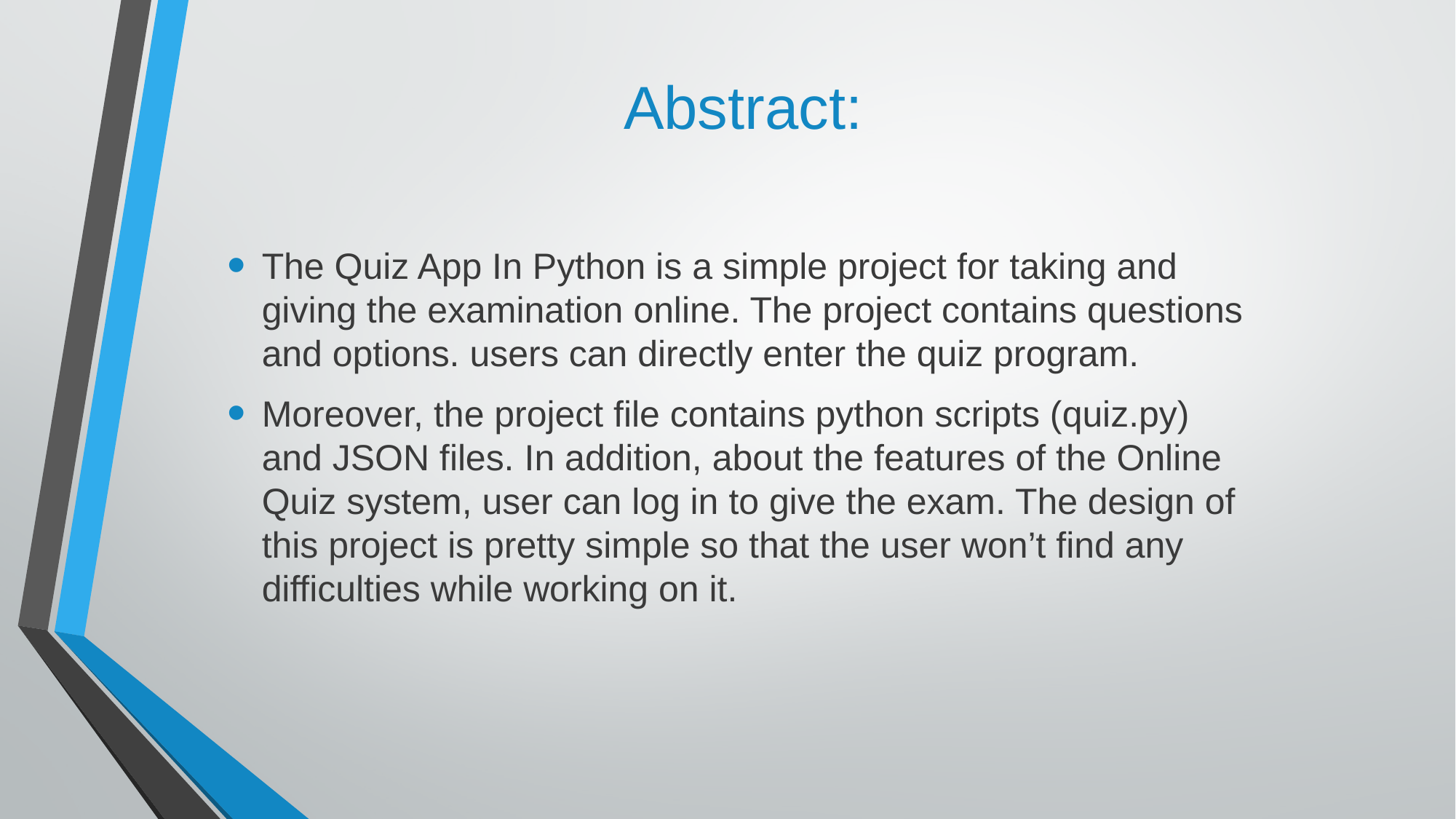

# Abstract:
The Quiz App In Python is a simple project for taking and giving the examination online. The project contains questions and options. users can directly enter the quiz program.
Moreover, the project file contains python scripts (quiz.py) and JSON files. In addition, about the features of the Online Quiz system, user can log in to give the exam. The design of this project is pretty simple so that the user won’t find any difficulties while working on it.